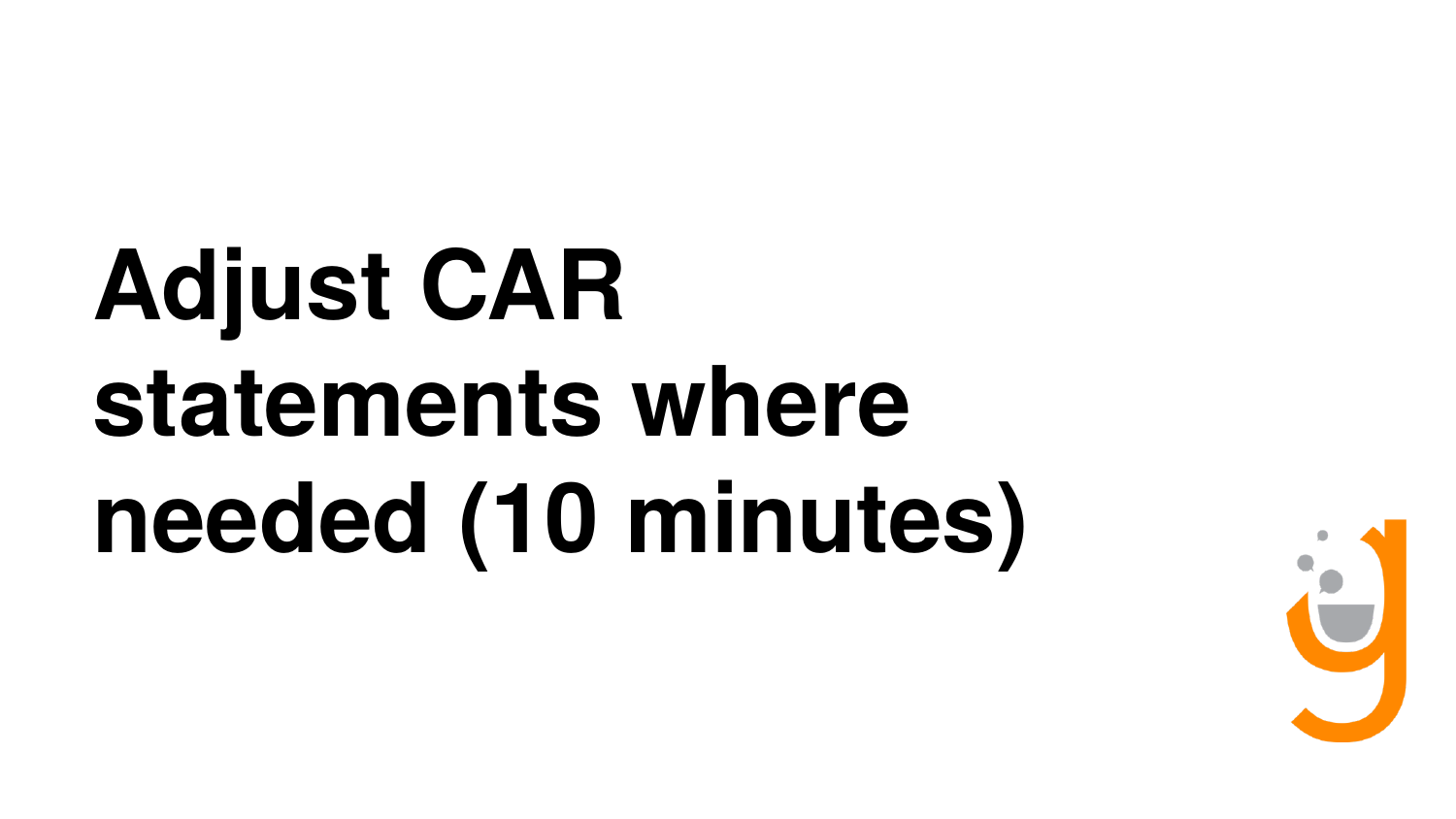

# Adjust CAR statements where needed (10 minutes)